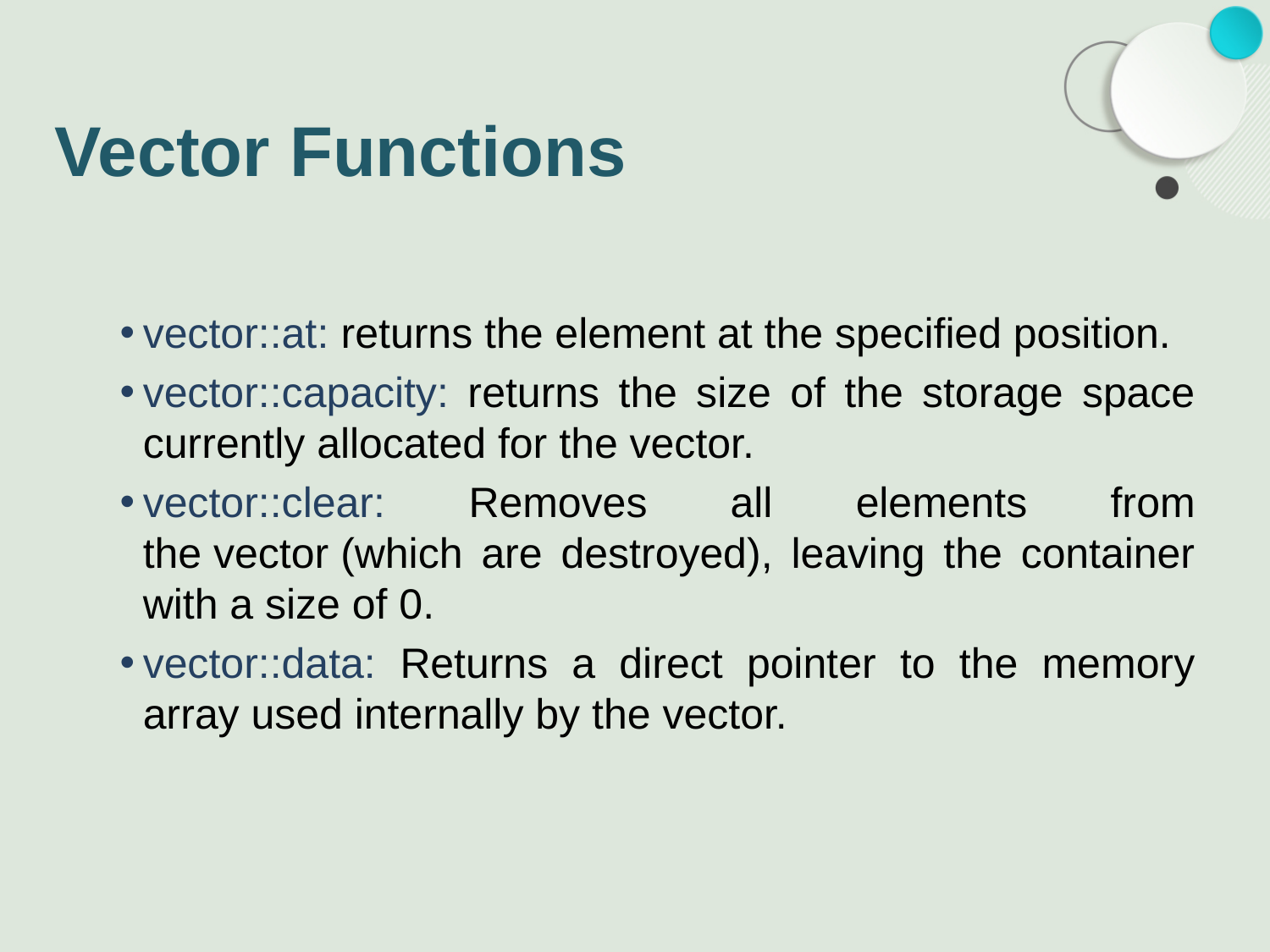

# Vector Functions
vector::at: returns the element at the specified position.
vector::capacity: returns the size of the storage space currently allocated for the vector.
vector::clear: Removes all elements from the vector (which are destroyed), leaving the container with a size of 0.
vector::data: Returns a direct pointer to the memory array used internally by the vector.